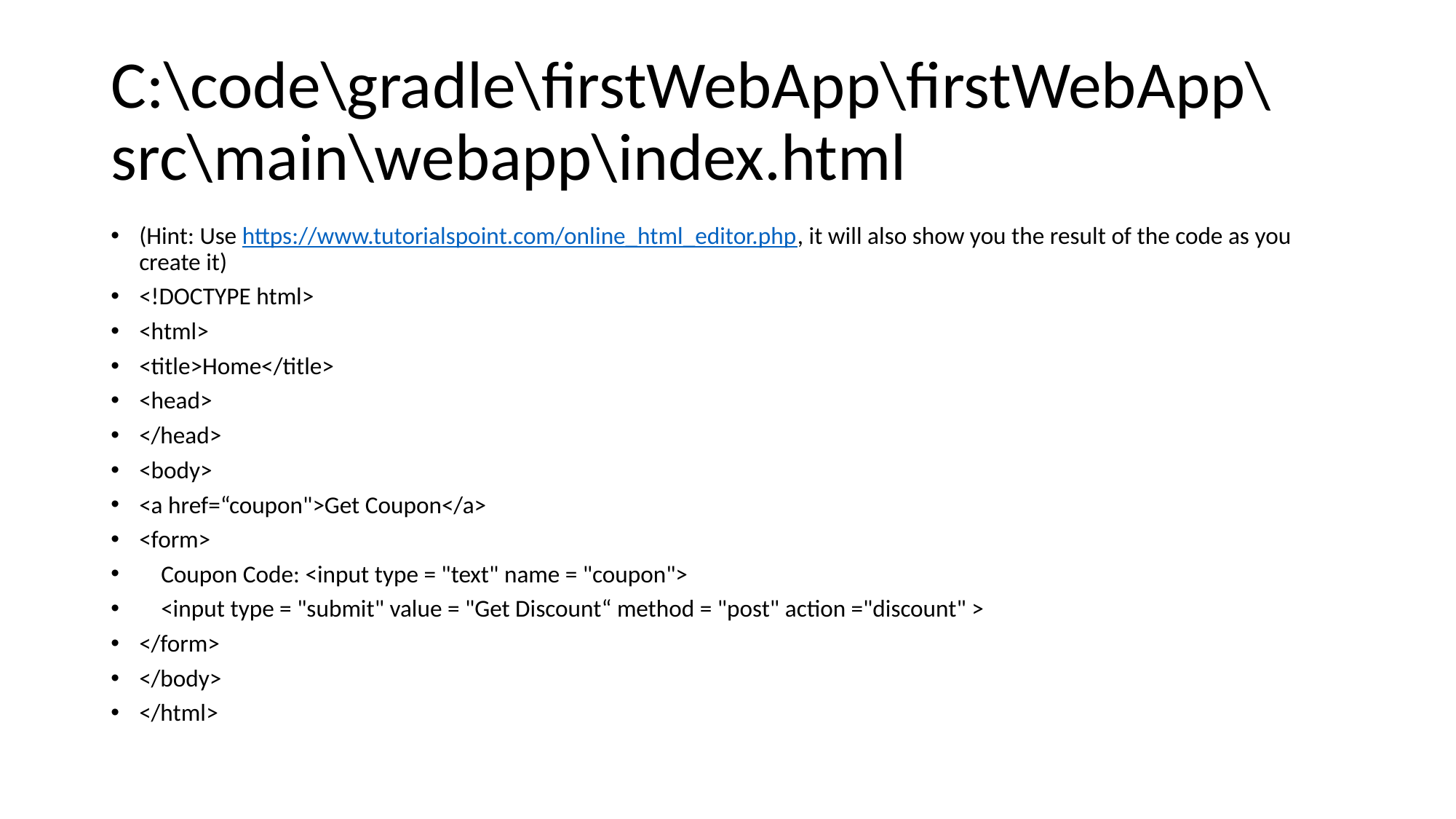

# C:\code\gradle\firstWebApp\firstWebApp\src\main\webapp\index.html
(Hint: Use https://www.tutorialspoint.com/online_html_editor.php, it will also show you the result of the code as you create it)
<!DOCTYPE html>
<html>
<title>Home</title>
<head>
</head>
<body>
<a href=“coupon">Get Coupon</a>
<form>
    Coupon Code: <input type = "text" name = "coupon">
    <input type = "submit" value = "Get Discount“ method = "post" action ="discount" >
</form>
</body>
</html>